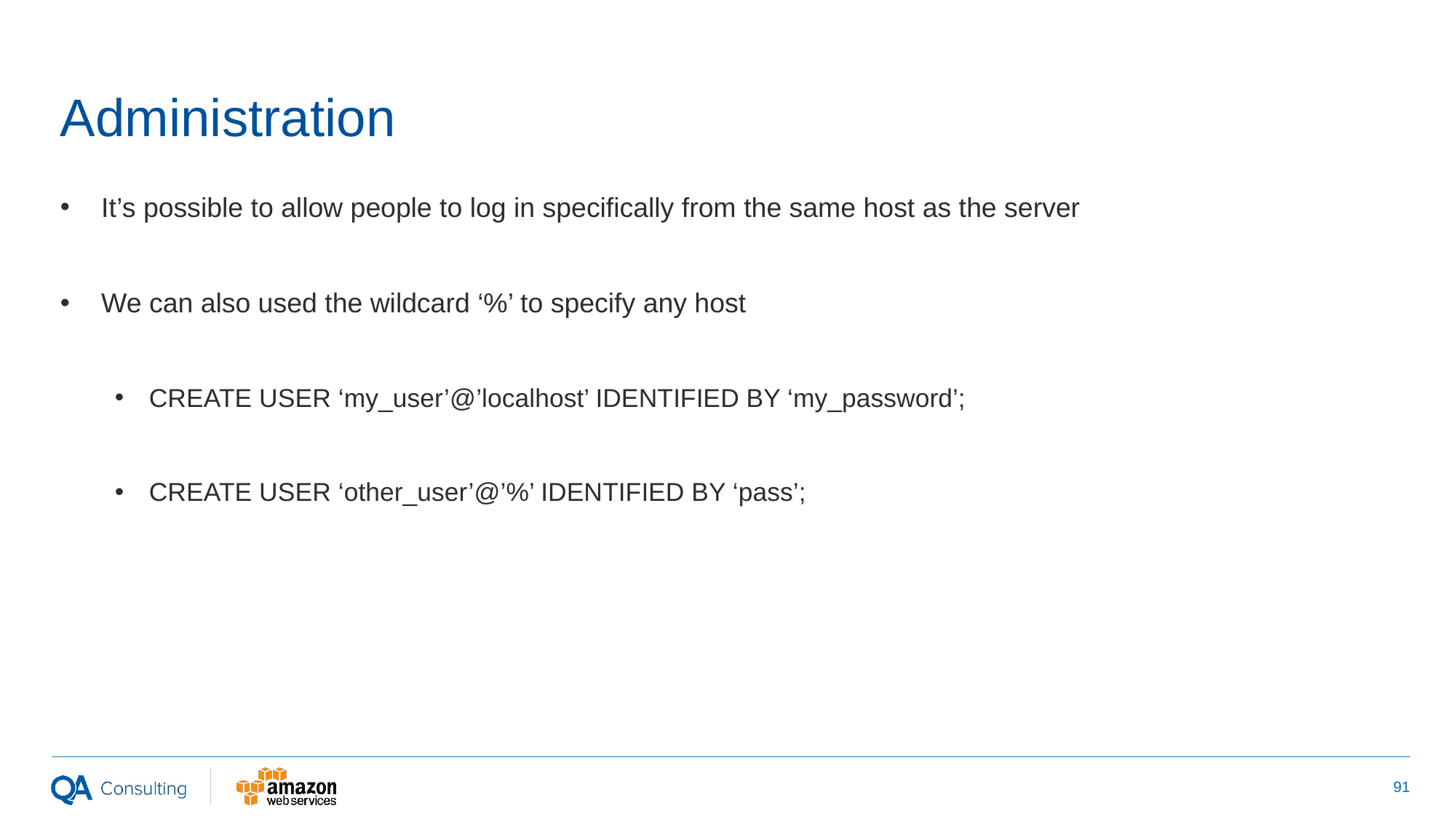

# Administration
It’s possible to allow people to log in specifically from the same host as the server

We can also used the wildcard ‘%’ to specify any host

CREATE USER ‘my_user’@’localhost’ IDENTIFIED BY ‘my_password’;

CREATE USER ‘other_user’@’%’ IDENTIFIED BY ‘pass’;